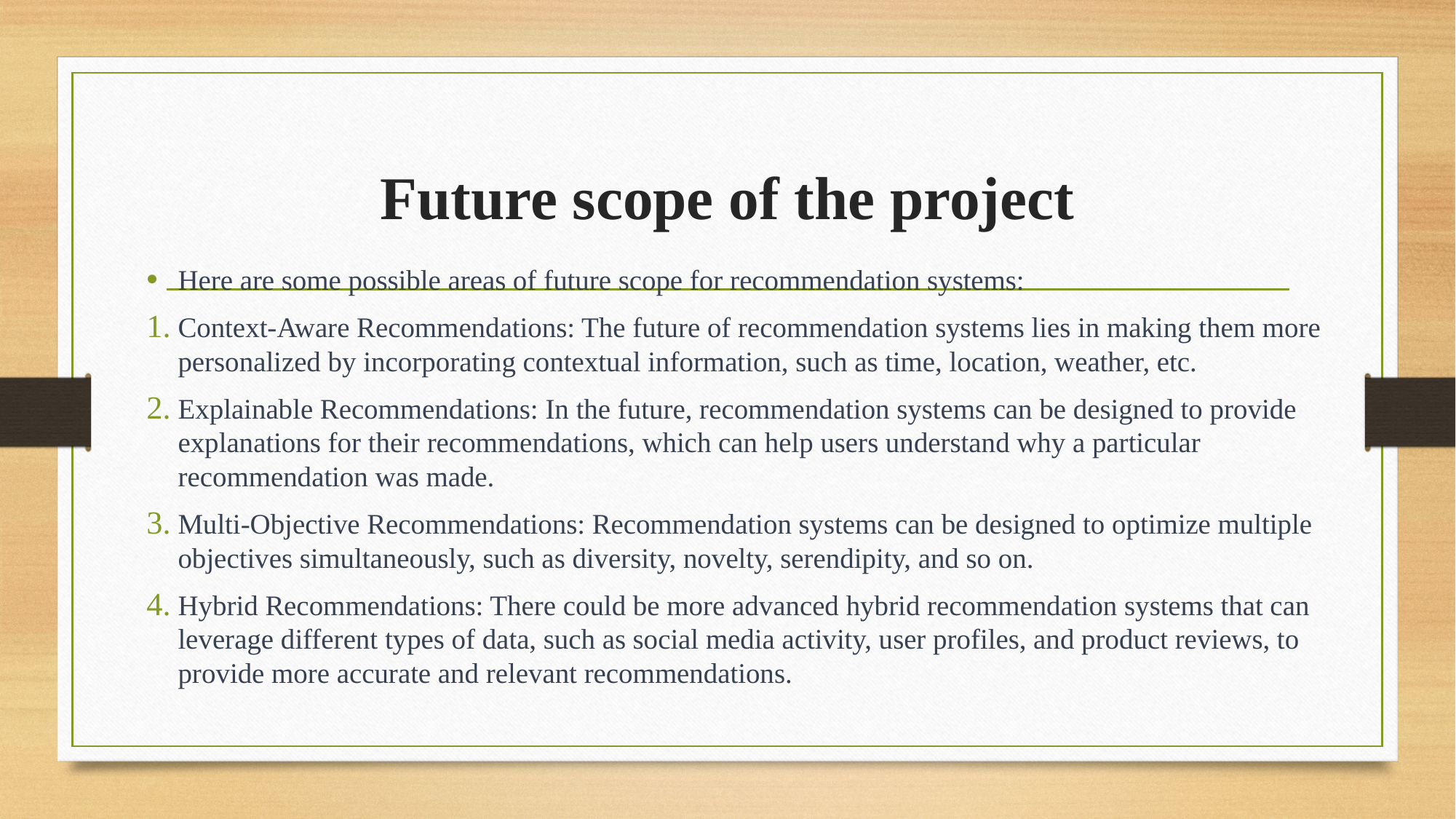

# Future scope of the project
Here are some possible areas of future scope for recommendation systems:
Context-Aware Recommendations: The future of recommendation systems lies in making them more personalized by incorporating contextual information, such as time, location, weather, etc.
Explainable Recommendations: In the future, recommendation systems can be designed to provide explanations for their recommendations, which can help users understand why a particular recommendation was made.
Multi-Objective Recommendations: Recommendation systems can be designed to optimize multiple objectives simultaneously, such as diversity, novelty, serendipity, and so on.
Hybrid Recommendations: There could be more advanced hybrid recommendation systems that can leverage different types of data, such as social media activity, user profiles, and product reviews, to provide more accurate and relevant recommendations.